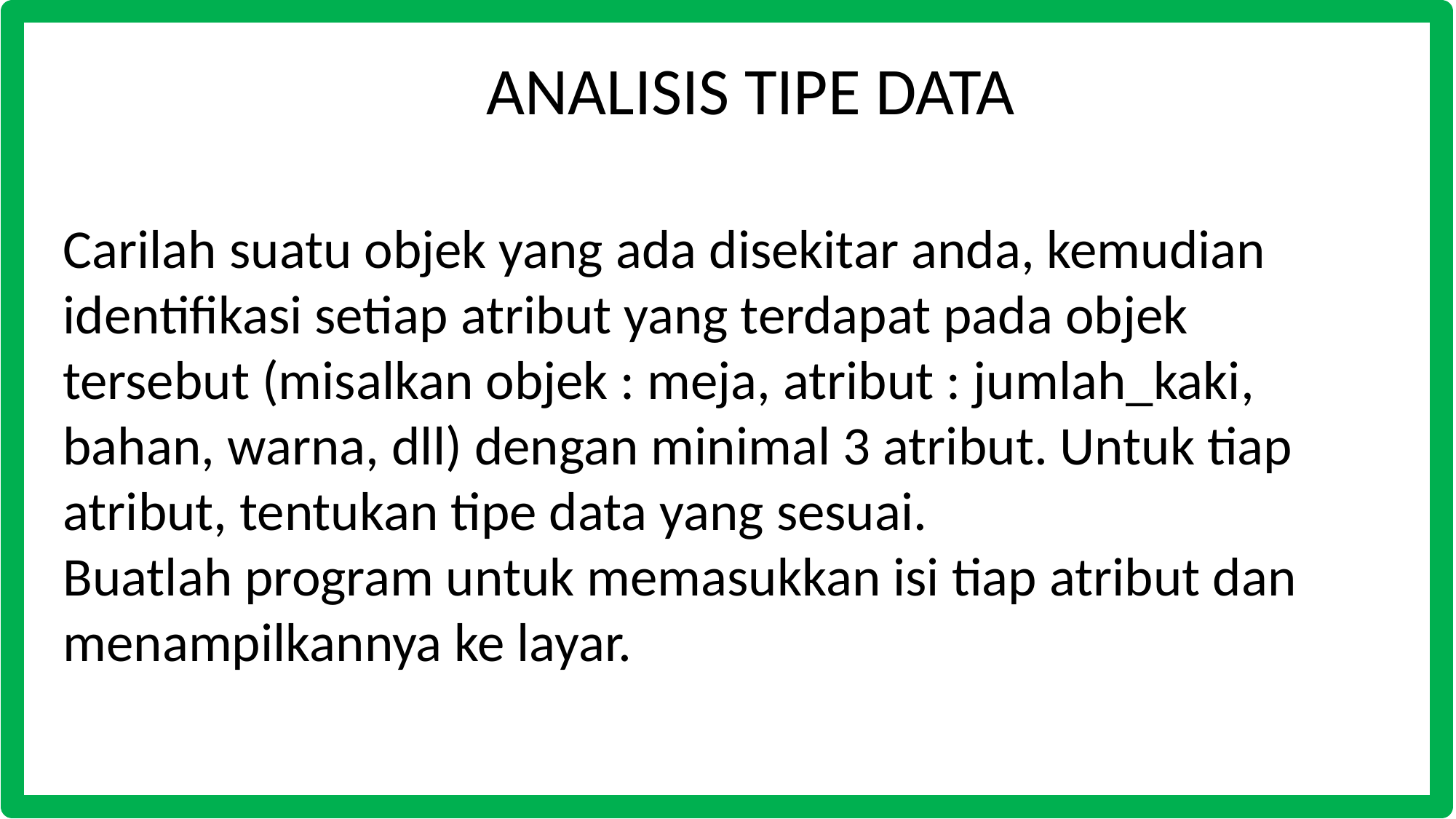

ANALISIS TIPE DATA

Carilah suatu objek yang ada disekitar anda, kemudian identifikasi setiap atribut yang terdapat pada objek tersebut (misalkan objek : meja, atribut : jumlah_kaki, bahan, warna, dll) dengan minimal 3 atribut. Untuk tiap atribut, tentukan tipe data yang sesuai.
Buatlah program untuk memasukkan isi tiap atribut dan menampilkannya ke layar.